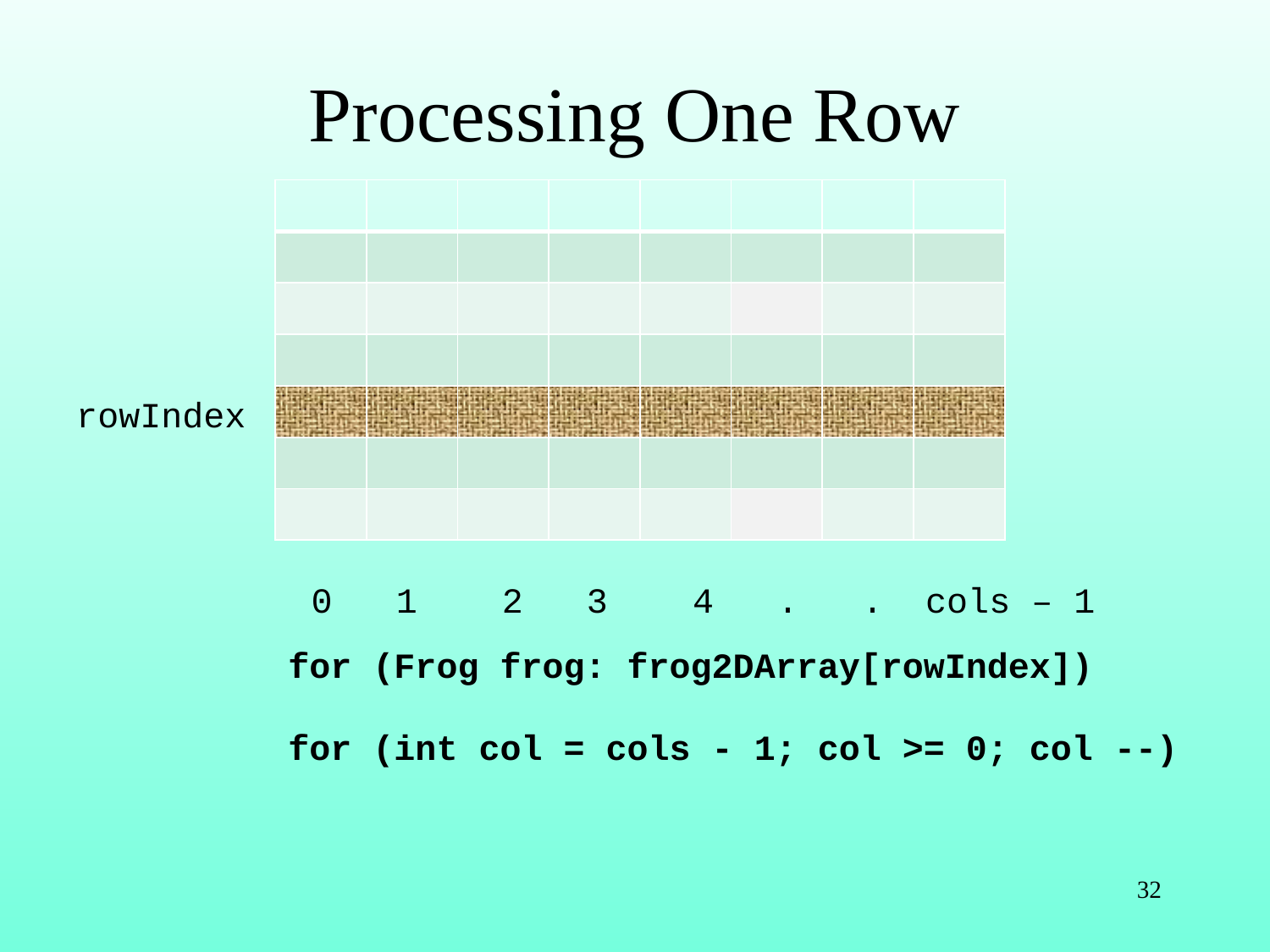

# Processing One Row
|  |  |  |  |  |  |  |  |
| --- | --- | --- | --- | --- | --- | --- | --- |
|  |  |  |  |  |  |  |  |
|  |  |  |  |  |  |  |  |
|  |  |  |  |  |  |  |  |
|  |  |  |  |  |  |  |  |
|  |  |  |  |  |  |  |  |
|  |  |  |  |  |  |  |  |
rowIndex
 0   1    2   3    4   .   .  cols – 1
for (Frog frog: frog2DArray[rowIndex])

for (int col = cols - 1; col >= 0; col --)

32